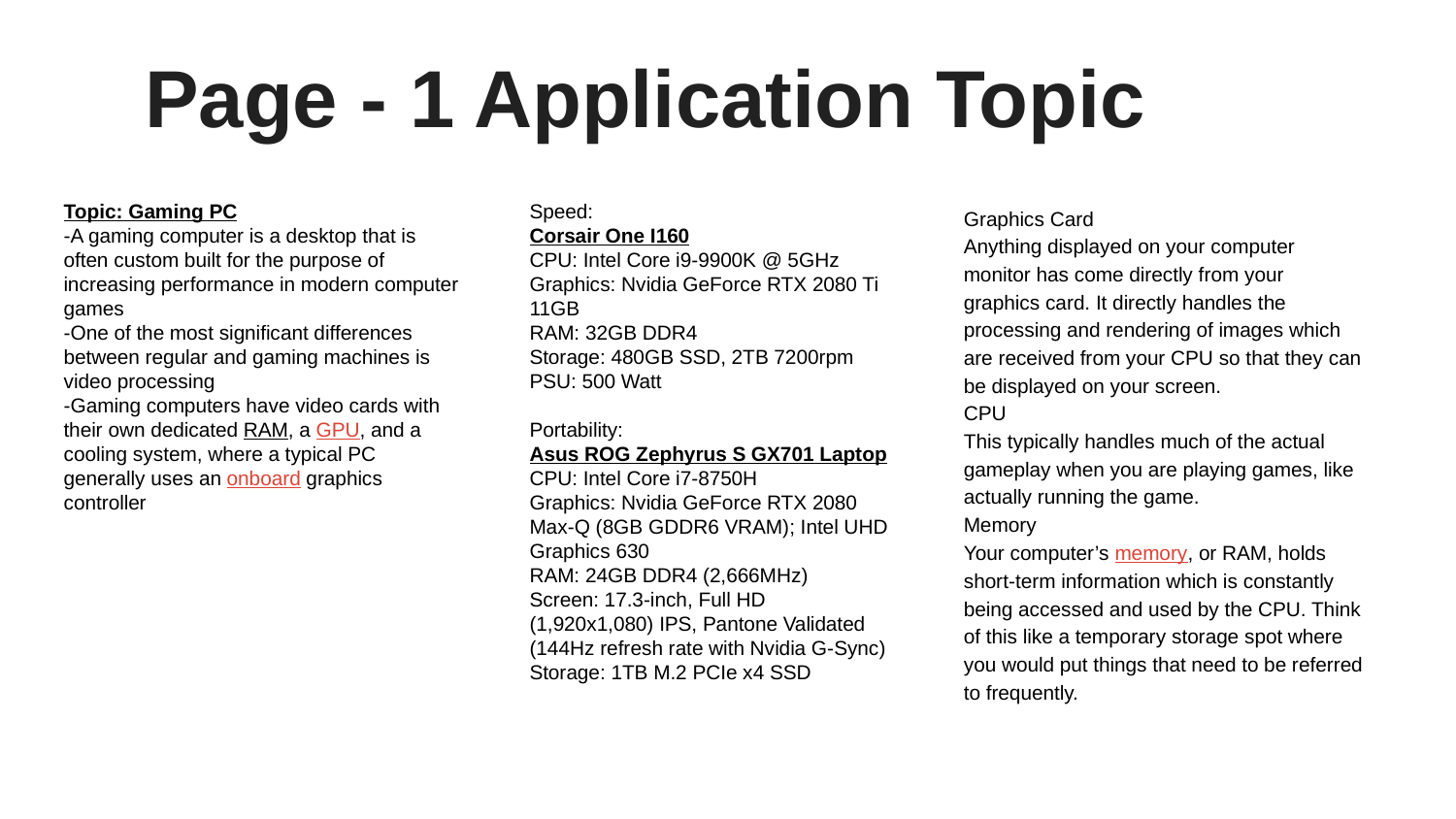

# Page - 1 Application Topic
Topic: Gaming PC
-A gaming computer is a desktop that is often custom built for the purpose of increasing performance in modern computer games
-One of the most significant differences between regular and gaming machines is video processing
-Gaming computers have video cards with their own dedicated RAM, a GPU, and a cooling system, where a typical PC generally uses an onboard graphics controller
Speed:
Corsair One I160
CPU: Intel Core i9-9900K @ 5GHz
Graphics: Nvidia GeForce RTX 2080 Ti 11GB
RAM: 32GB DDR4
Storage: 480GB SSD, 2TB 7200rpm
PSU: 500 Watt

Portability:
Asus ROG Zephyrus S GX701 Laptop
CPU: Intel Core i7-8750H
Graphics: Nvidia GeForce RTX 2080 Max-Q (8GB GDDR6 VRAM); Intel UHD Graphics 630
RAM: 24GB DDR4 (2,666MHz)
Screen: 17.3-inch, Full HD (1,920x1,080) IPS, Pantone Validated (144Hz refresh rate with Nvidia G-Sync)
Storage: 1TB M.2 PCIe x4 SSD
Graphics Card
Anything displayed on your computer monitor has come directly from your graphics card. It directly handles the processing and rendering of images which are received from your CPU so that they can be displayed on your screen.
CPU
This typically handles much of the actual gameplay when you are playing games, like actually running the game.
Memory
Your computer’s memory, or RAM, holds short-term information which is constantly being accessed and used by the CPU. Think of this like a temporary storage spot where you would put things that need to be referred to frequently.